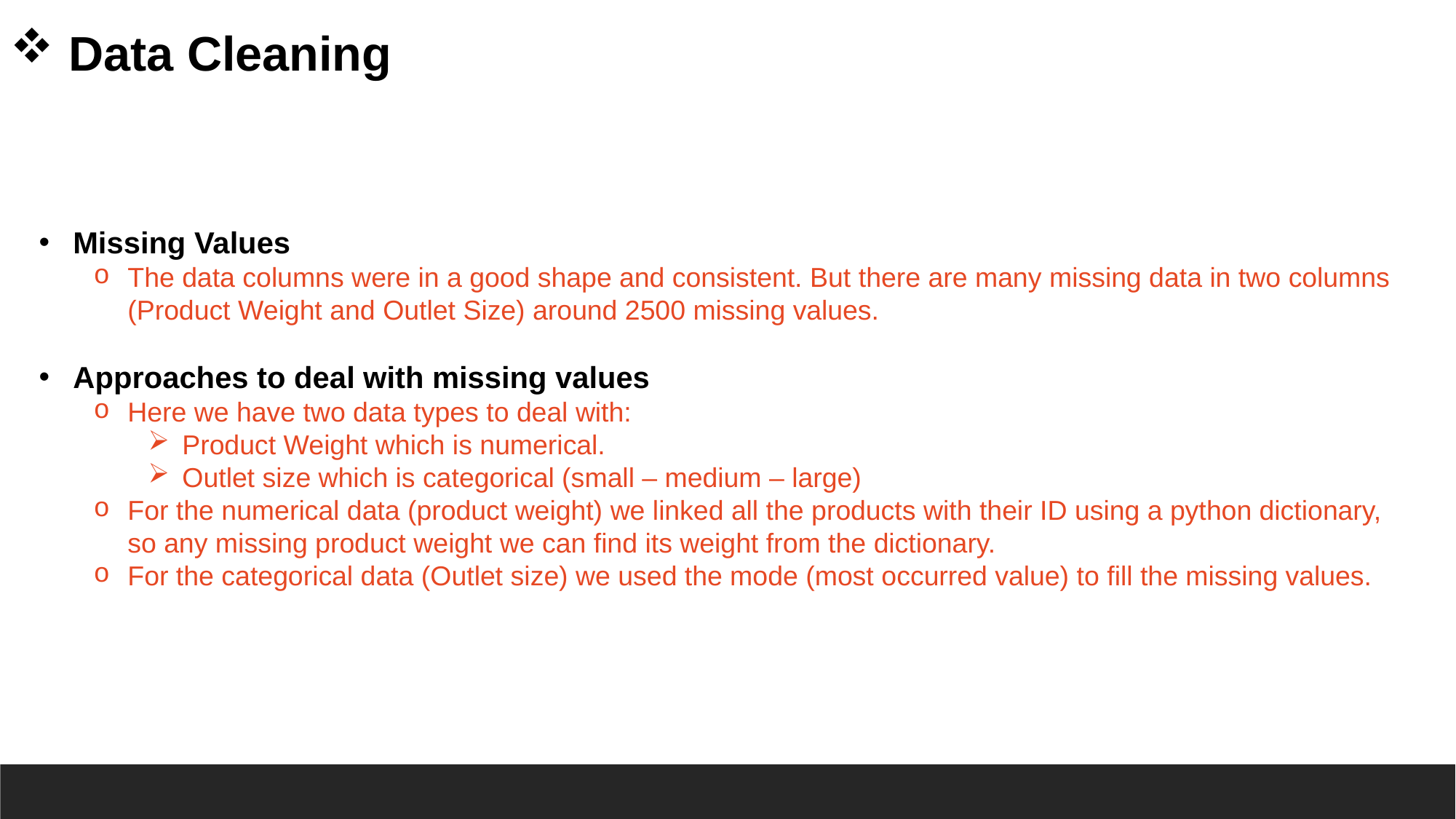

Data Cleaning
Missing Values
The data columns were in a good shape and consistent. But there are many missing data in two columns (Product Weight and Outlet Size) around 2500 missing values.

Approaches to deal with missing values
Here we have two data types to deal with:
Product Weight which is numerical.
Outlet size which is categorical (small – medium – large)
For the numerical data (product weight) we linked all the products with their ID using a python dictionary, so any missing product weight we can find its weight from the dictionary.
For the categorical data (Outlet size) we used the mode (most occurred value) to fill the missing values.